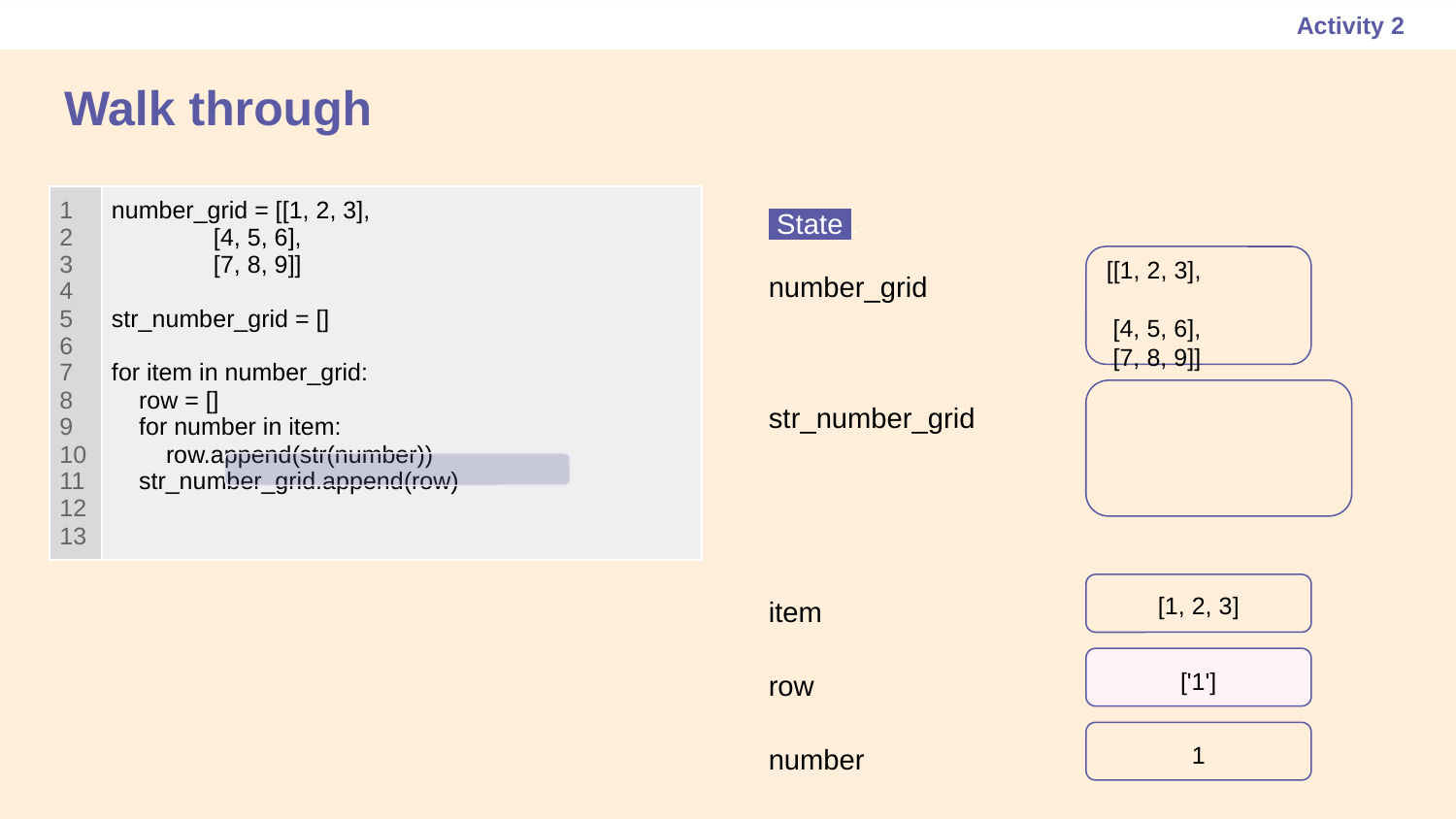

Activity 2
# Walk through
| 1 2 3 4 5 6 7 8 9 10 11 12 13 | number\_grid = [[1, 2, 3], [4, 5, 6], [7, 8, 9]] str\_number\_grid = [] for item in number\_grid: row = [] for number in item: row.append(str(number)) str\_number\_grid.append(row) |
| --- | --- |

 State .
[[1, 2, 3],
 [4, 5, 6],
 [7, 8, 9]]
number_grid
str_number_grid

[1, 2, 3]
item
['1']
row
1
number